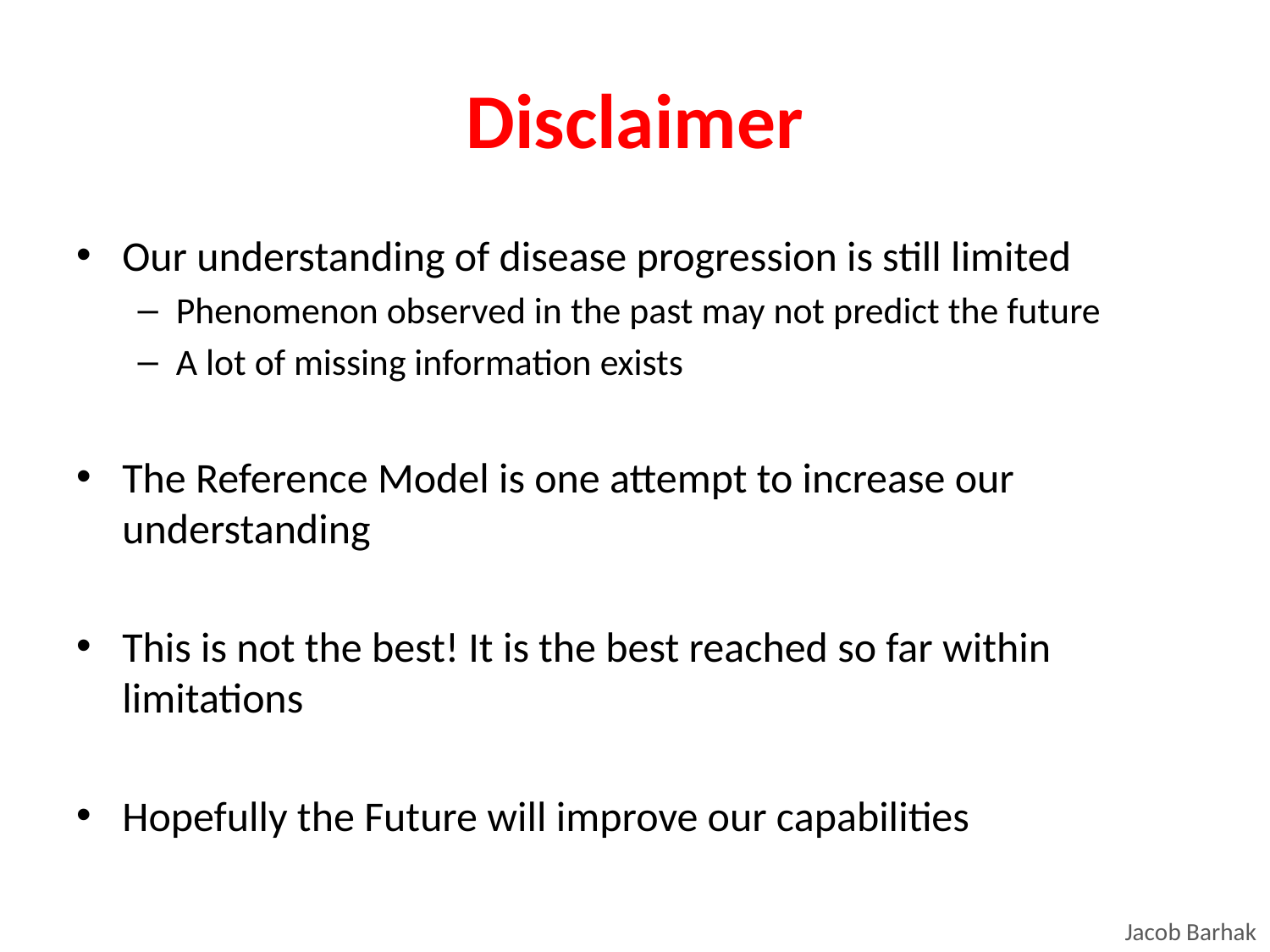

# Disclaimer
Our understanding of disease progression is still limited
Phenomenon observed in the past may not predict the future
A lot of missing information exists

The Reference Model is one attempt to increase our understanding

This is not the best! It is the best reached so far within  limitations

Hopefully the Future will improve our capabilities